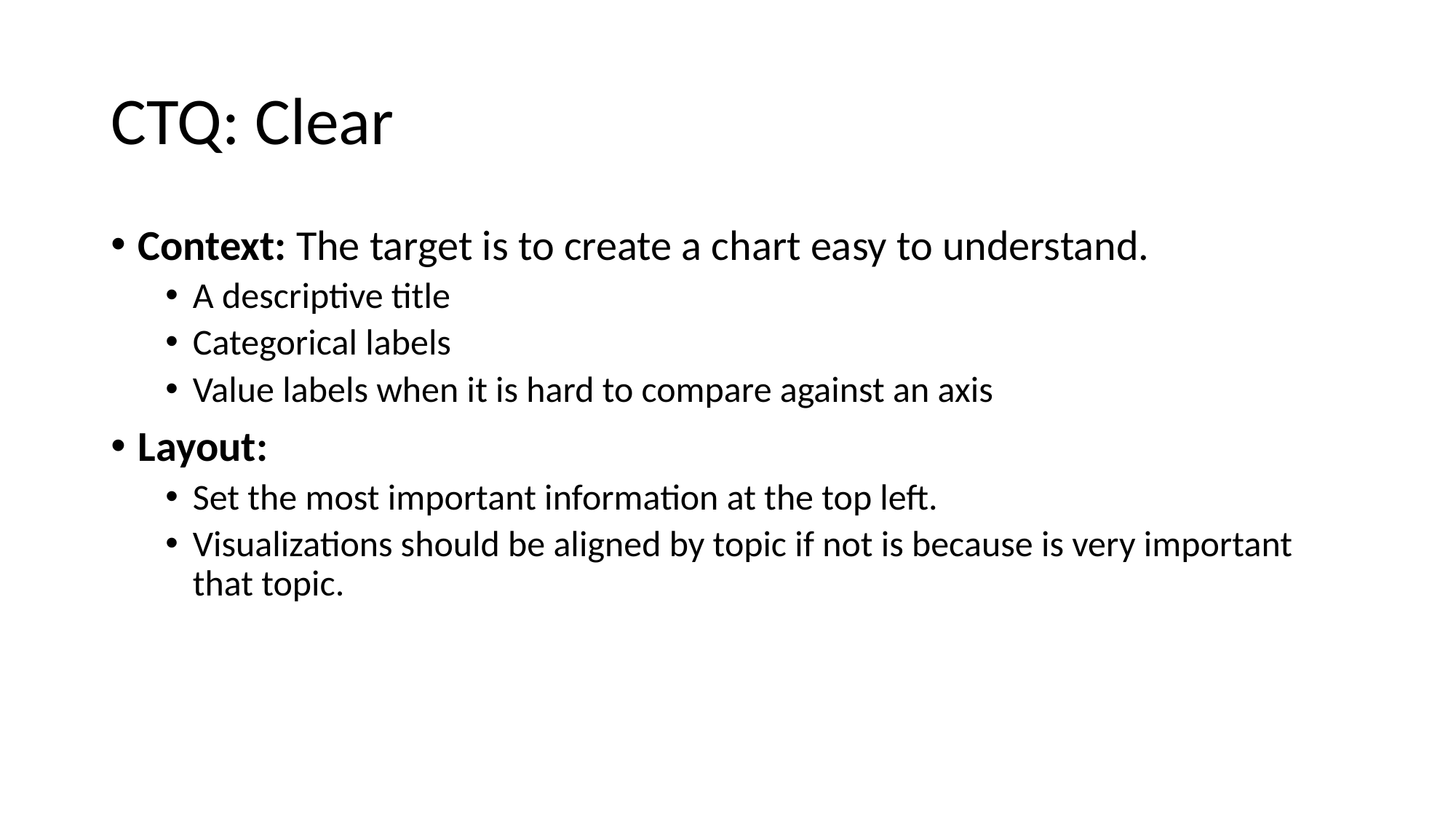

# CTQ: Clear
Context: The target is to create a chart easy to understand.
A descriptive title
Categorical labels
Value labels when it is hard to compare against an axis
Layout:
Set the most important information at the top left.
Visualizations should be aligned by topic if not is because is very important that topic.